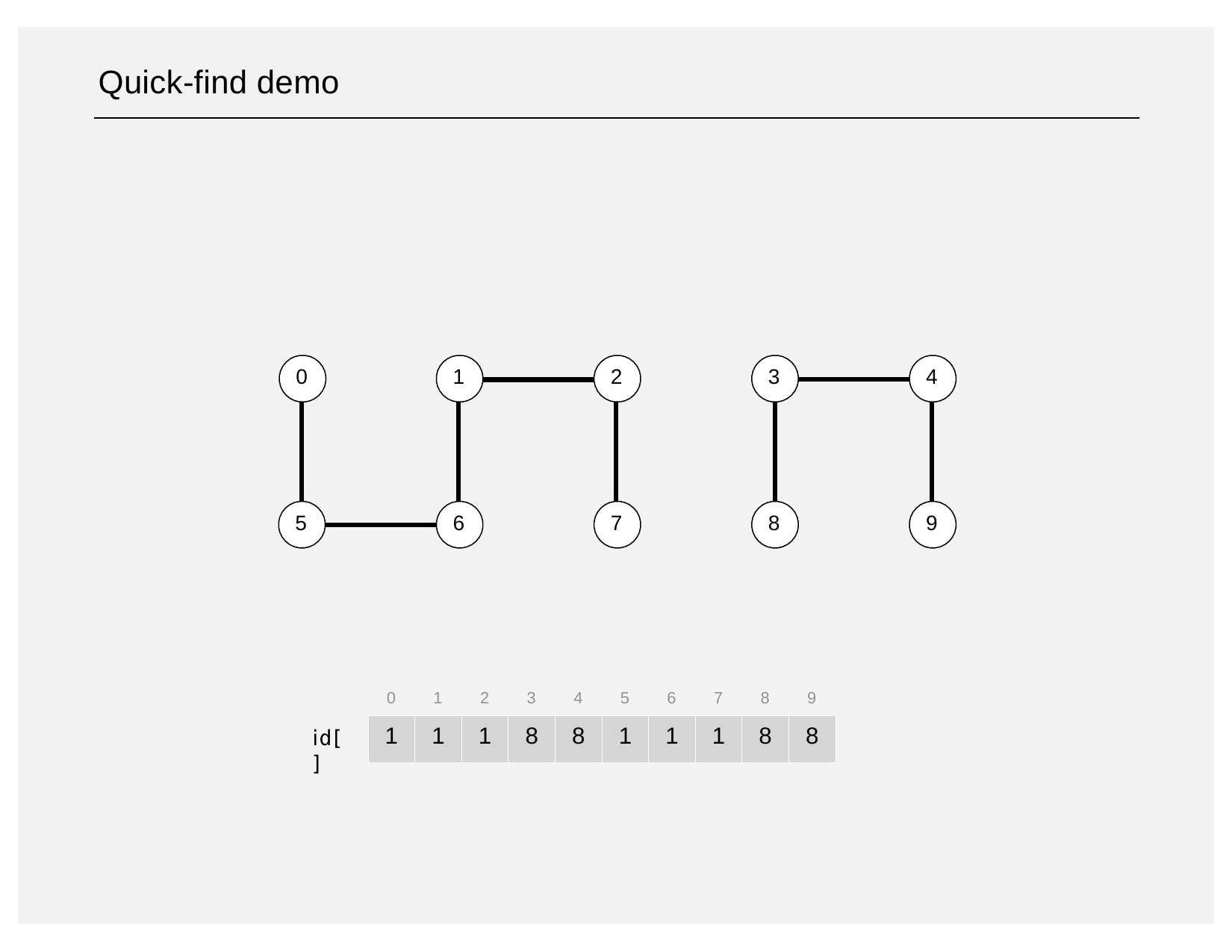

# Quick-find demo

0
1
2
3
4

5
6
7
8
9

0
1
2
3
4
5
6
7
8
9
| 1 | 1 | 1 | 8 | 8 | 1 | 1 | 1 | 8 | 8 |
| --- | --- | --- | --- | --- | --- | --- | --- | --- | --- |
id[]